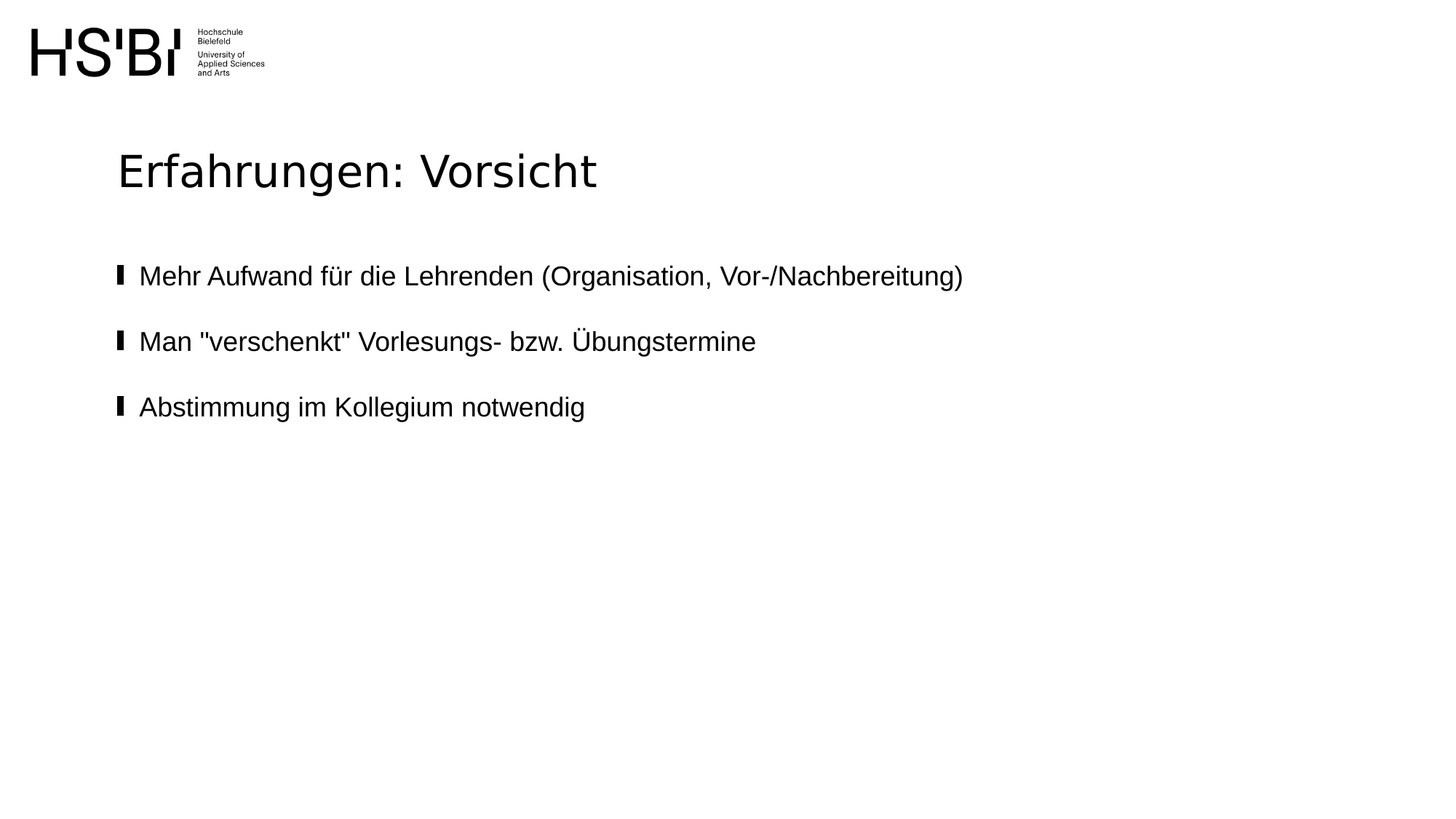

Erfahrungen: Vorsicht
Mehr Aufwand für die Lehrenden (Organisation, Vor-/Nachbereitung)
Man "verschenkt" Vorlesungs- bzw. Übungstermine

Abstimmung im Kollegium notwendig